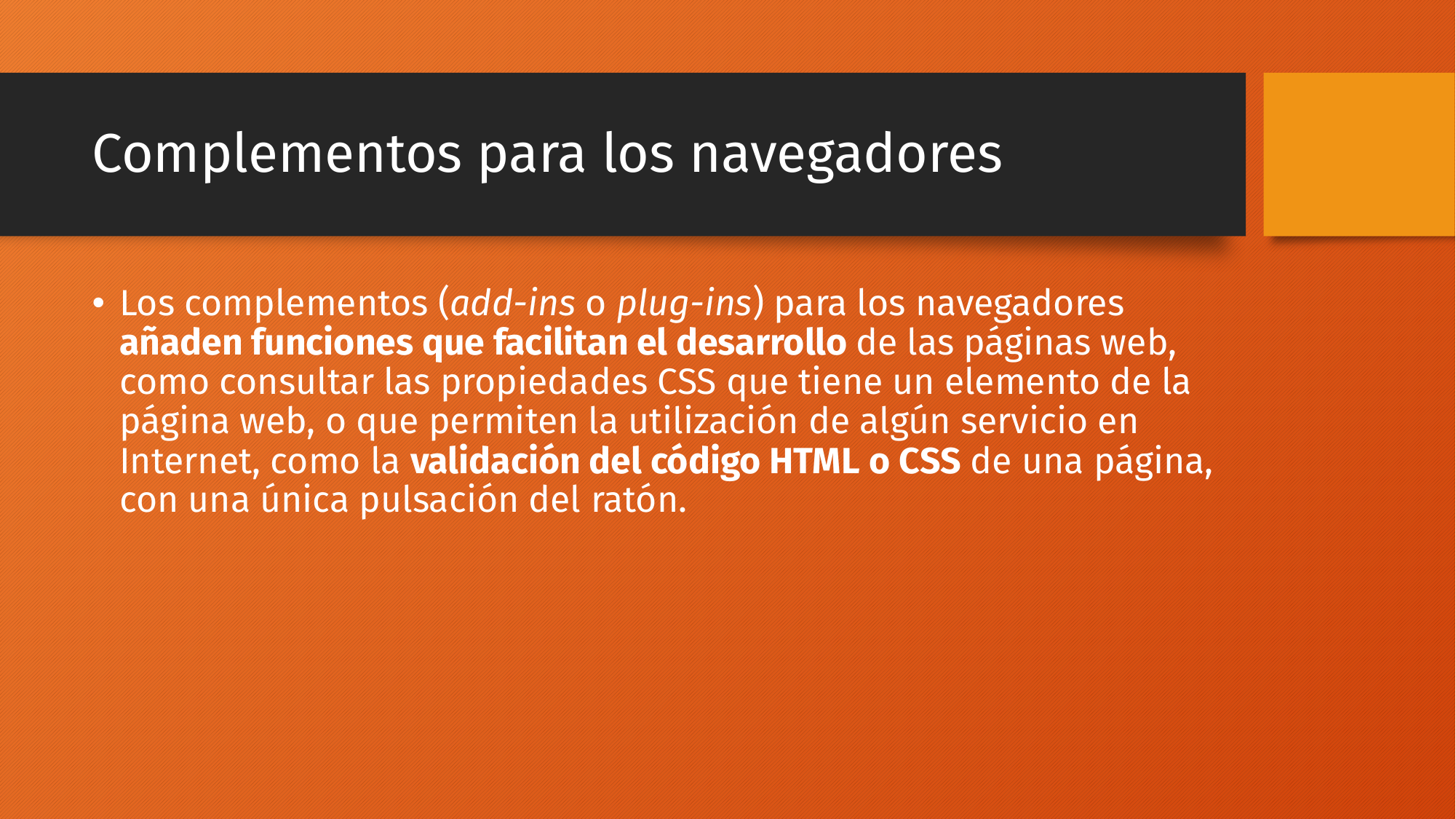

# Complementos para los navegadores
Los complementos (add-ins o plug-ins) para los navegadores añaden funciones que facilitan el desarrollo de las páginas web, como consultar las propiedades CSS que tiene un elemento de la página web, o que permiten la utilización de algún servicio en Internet, como la validación del código HTML o CSS de una página, con una única pulsación del ratón.